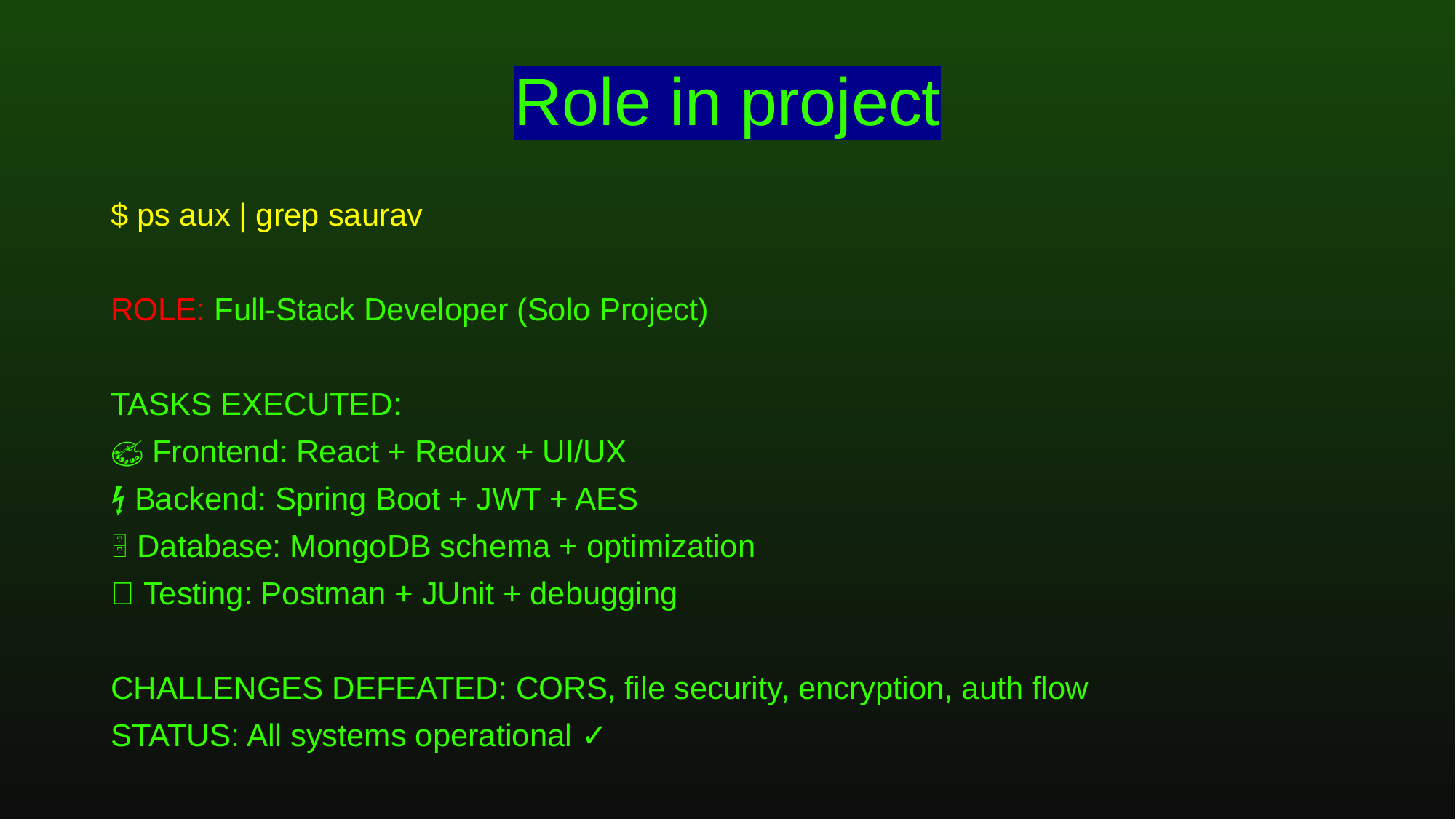

# Role in project
$ ps aux | grep saurav

ROLE: Full-Stack Developer (Solo Project)

TASKS EXECUTED:
🎨 Frontend: React + Redux + UI/UX
⚡ Backend: Spring Boot + JWT + AES
🗄️ Database: MongoDB schema + optimization
🧪 Testing: Postman + JUnit + debugging

CHALLENGES DEFEATED: CORS, file security, encryption, auth flow
STATUS: All systems operational ✓